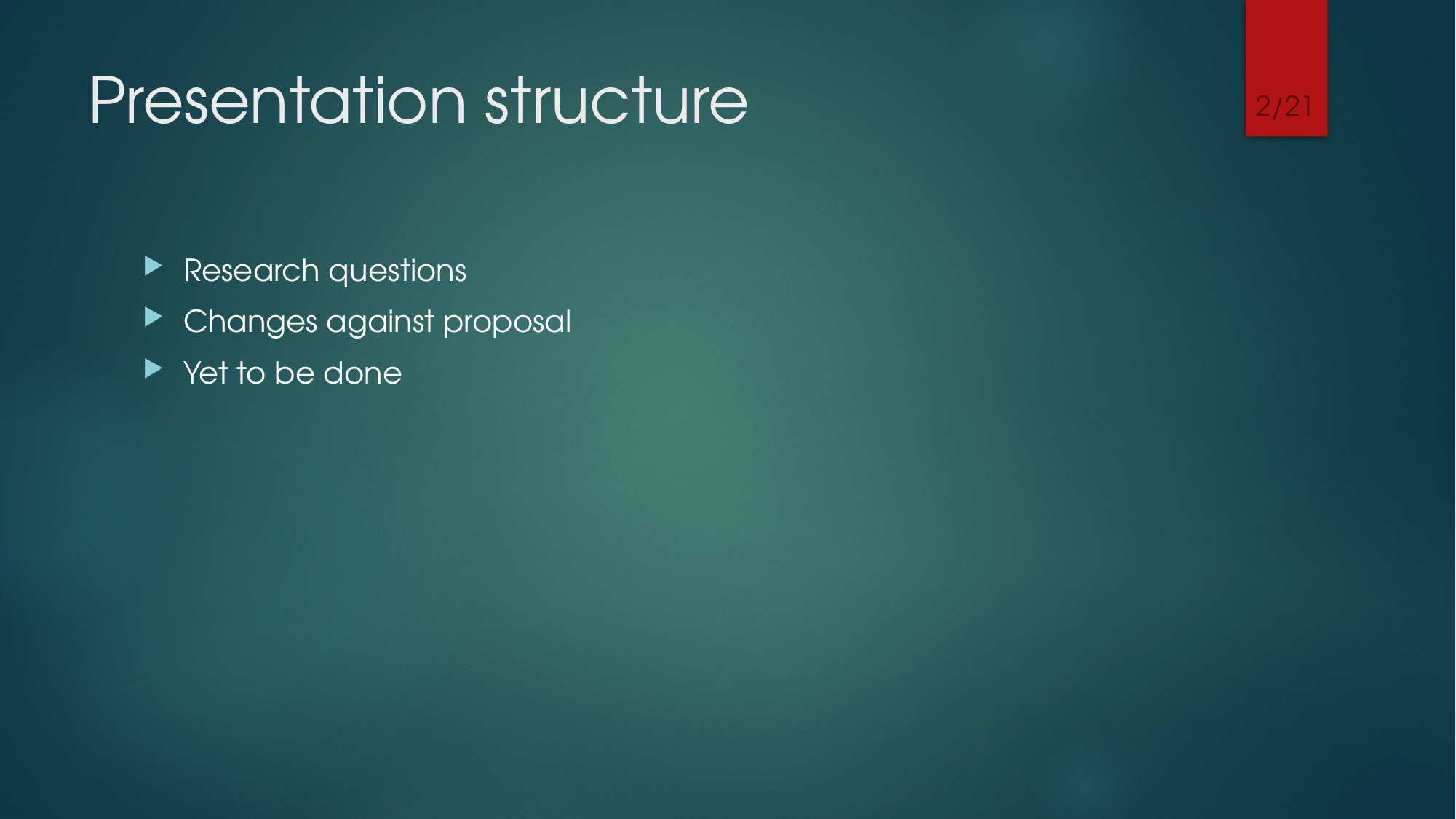

2/21
# Presentation structure
Research questions
Changes against proposal
Yet to be done